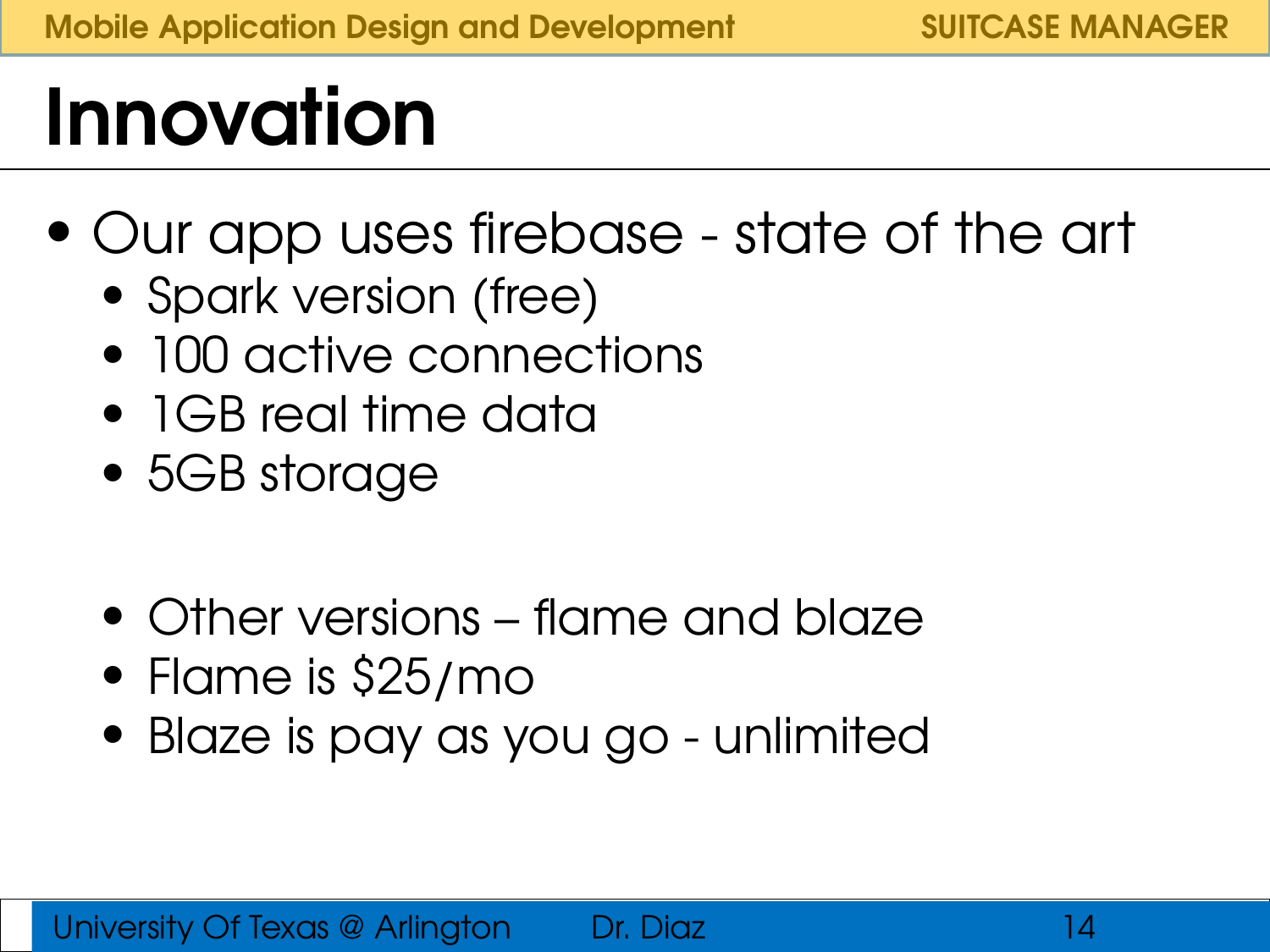

# Innovation
Our app uses firebase - state of the art
Spark version (free)
100 active connections
1GB real time data
5GB storage

Other versions – flame and blaze
Flame is $25/mo
Blaze is pay as you go - unlimited